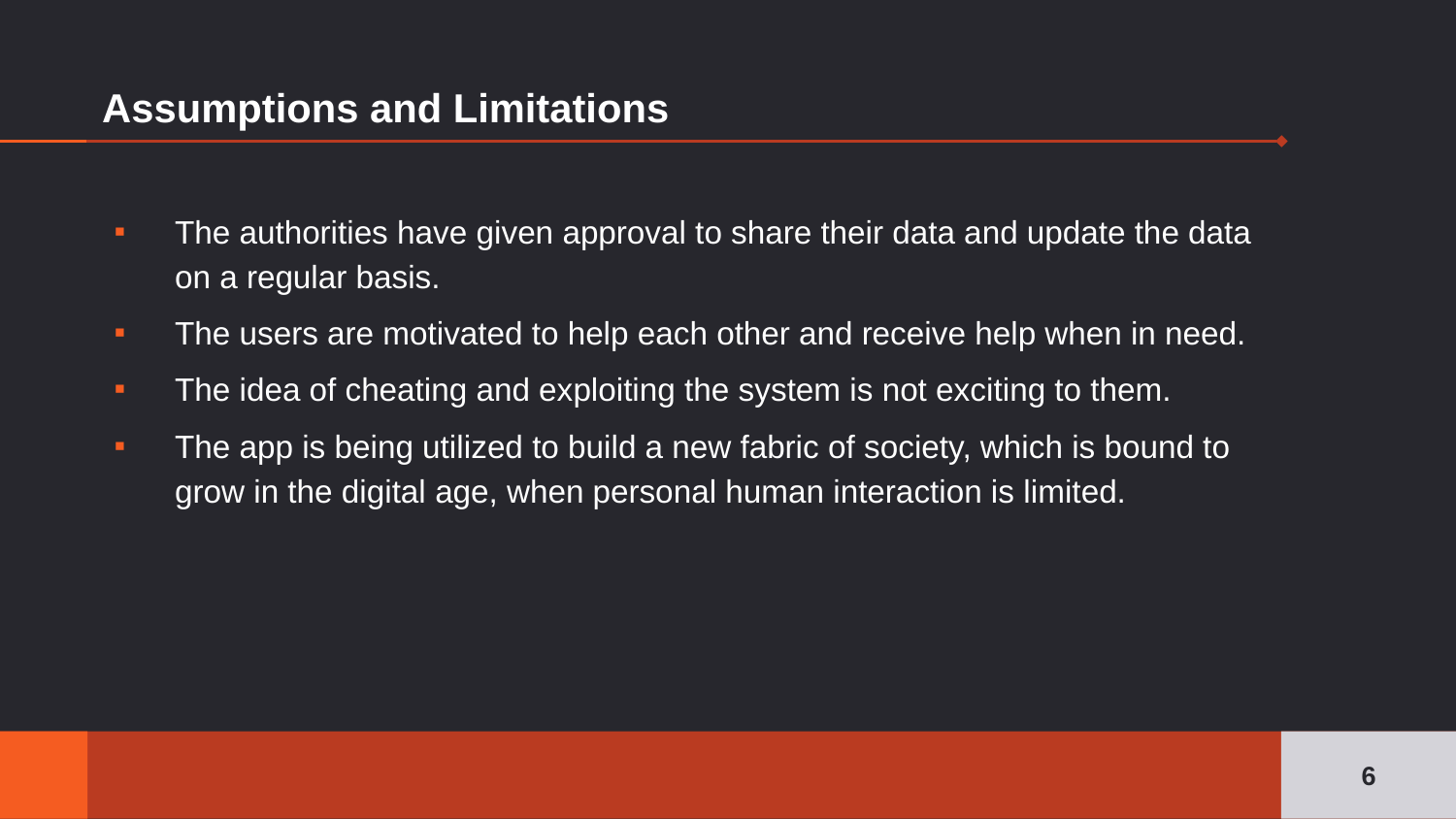

# Assumptions and Limitations
The authorities have given approval to share their data and update the data on a regular basis.
The users are motivated to help each other and receive help when in need.
The idea of cheating and exploiting the system is not exciting to them.
The app is being utilized to build a new fabric of society, which is bound to grow in the digital age, when personal human interaction is limited.

6